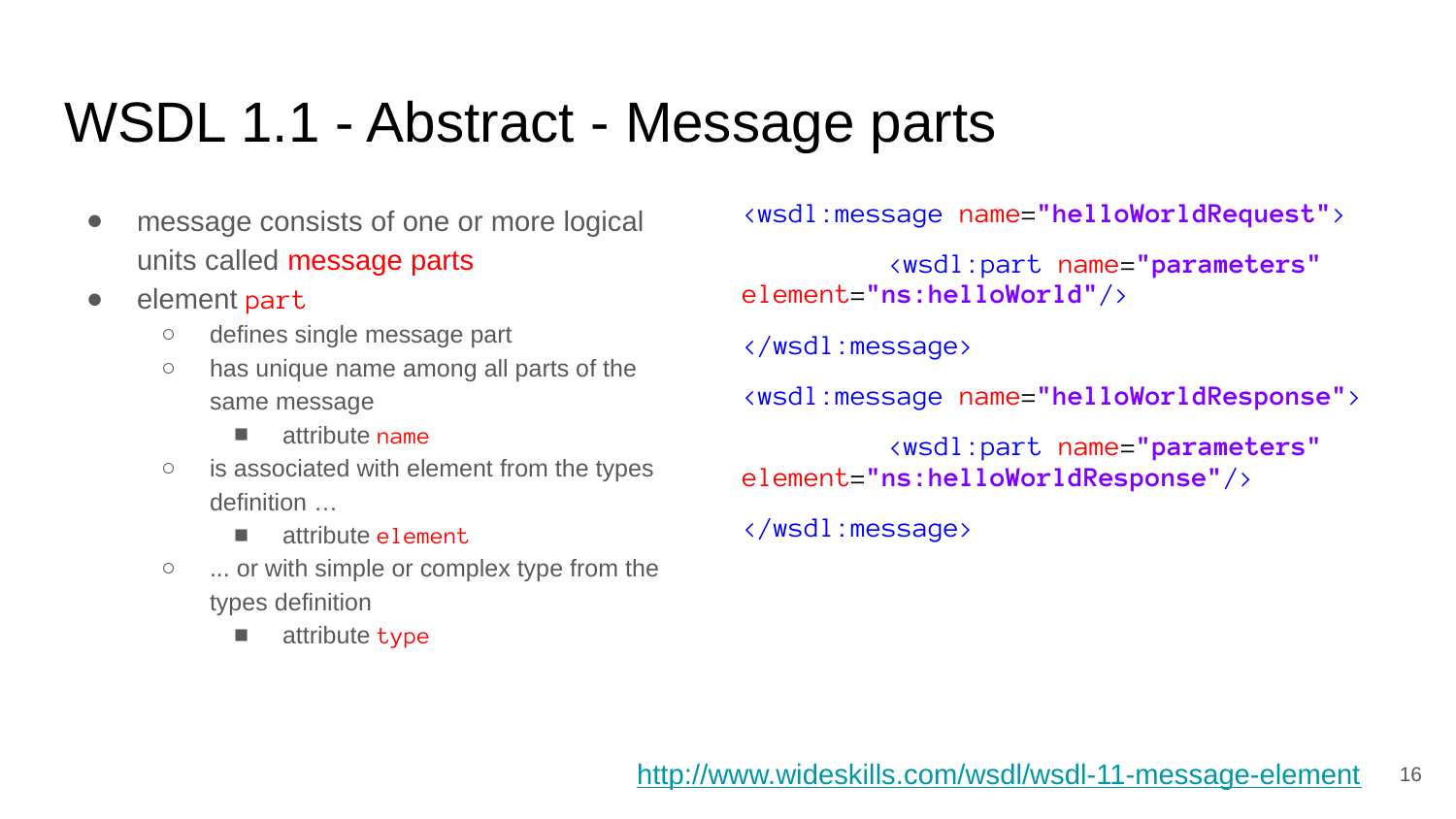

# WSDL 1.1 - Abstract - Message parts
message consists of one or more logical units called message parts
element part
defines single message part
has unique name among all parts of the same message
attribute name
is associated with element from the types definition …
attribute element
... or with simple or complex type from the types definition
attribute type
<wsdl:message name="helloWorldRequest">
	<wsdl:part name="parameters" element="ns:helloWorld"/>
</wsdl:message>
<wsdl:message name="helloWorldResponse">
	<wsdl:part name="parameters" element="ns:helloWorldResponse"/>
</wsdl:message>
http://www.wideskills.com/wsdl/wsdl-11-message-element
16